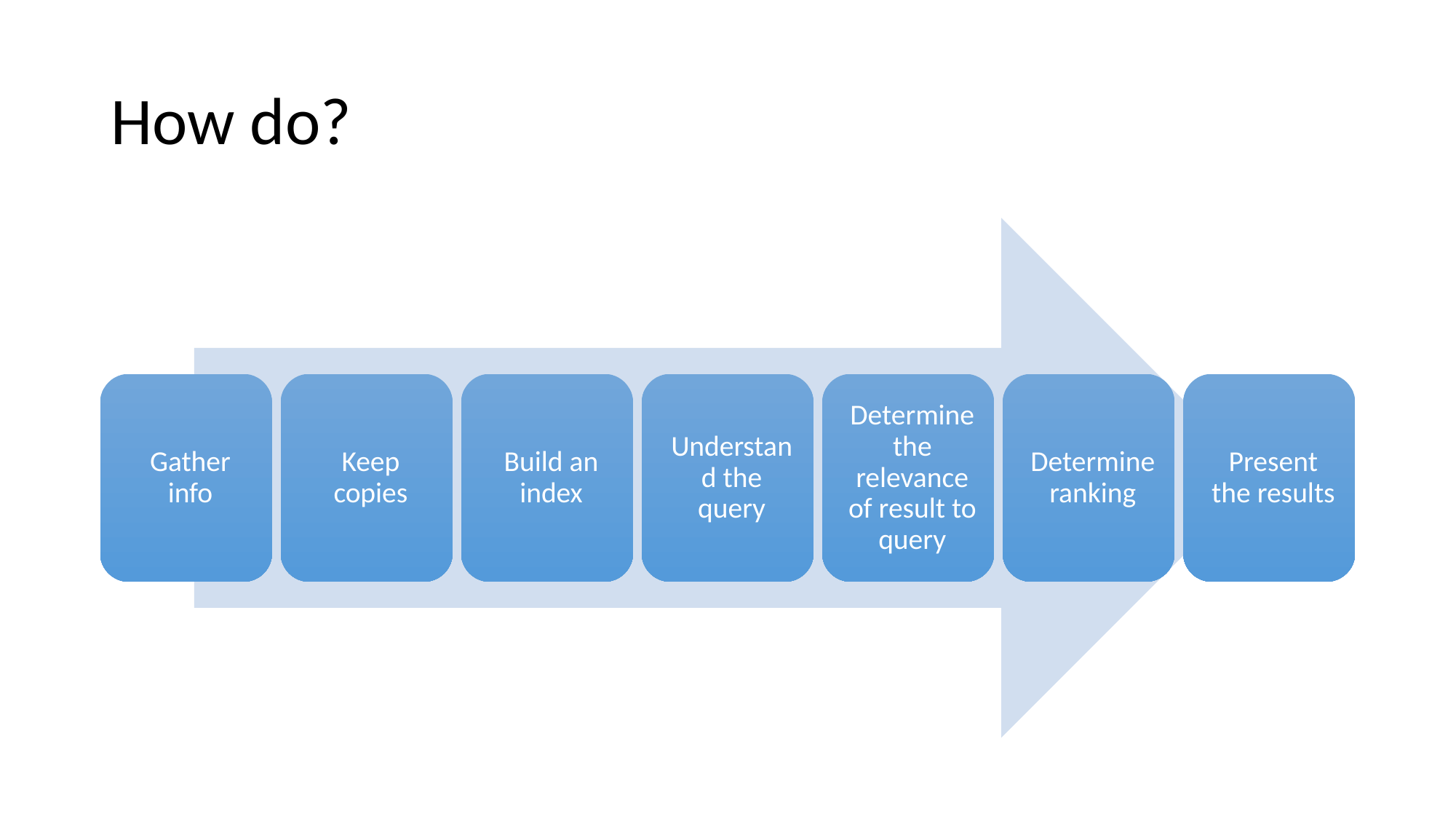

# How do?
Gather info
Keep copies
Build an index
Understand the query
Determine the relevance of result to query
Determine ranking
Present the results